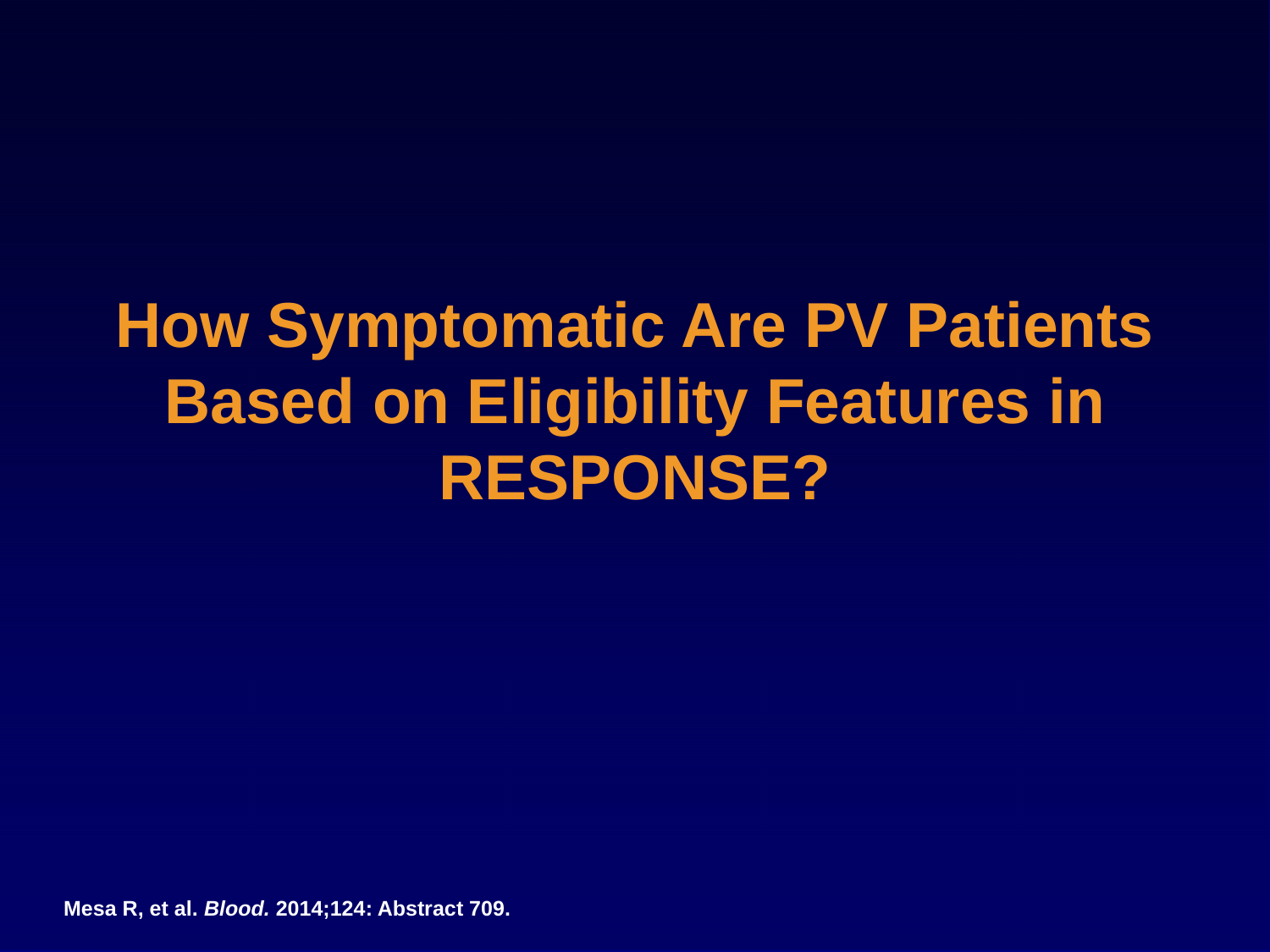

# How Symptomatic Are PV Patients Based on Eligibility Features in RESPONSE?
Mesa R, et al. Blood. 2014;124: Abstract 709.